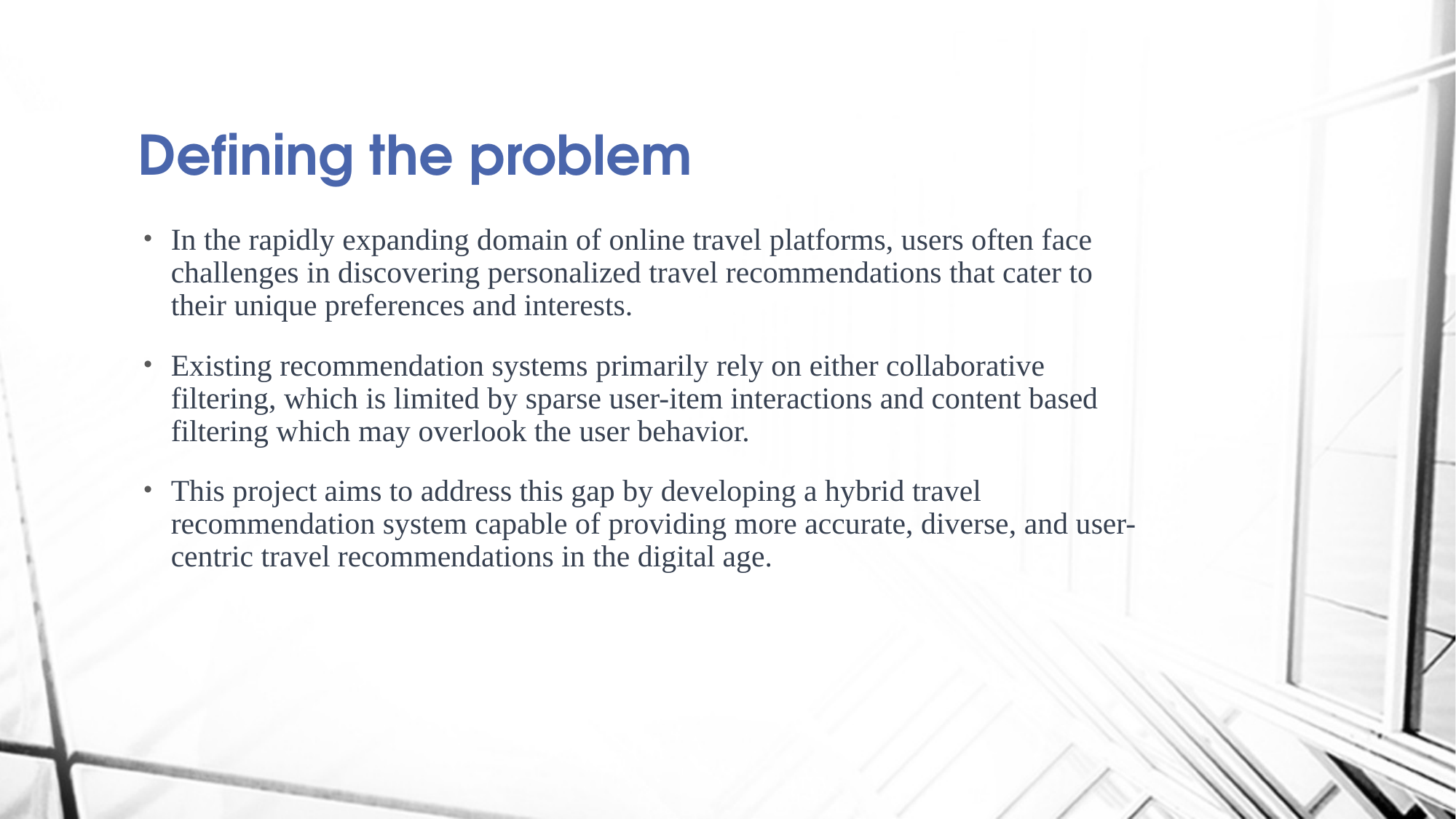

# Defining the problem
In the rapidly expanding domain of online travel platforms, users often face challenges in discovering personalized travel recommendations that cater to their unique preferences and interests.
Existing recommendation systems primarily rely on either collaborative filtering, which is limited by sparse user-item interactions and content based filtering which may overlook the user behavior.
This project aims to address this gap by developing a hybrid travel recommendation system capable of providing more accurate, diverse, and user-centric travel recommendations in the digital age.